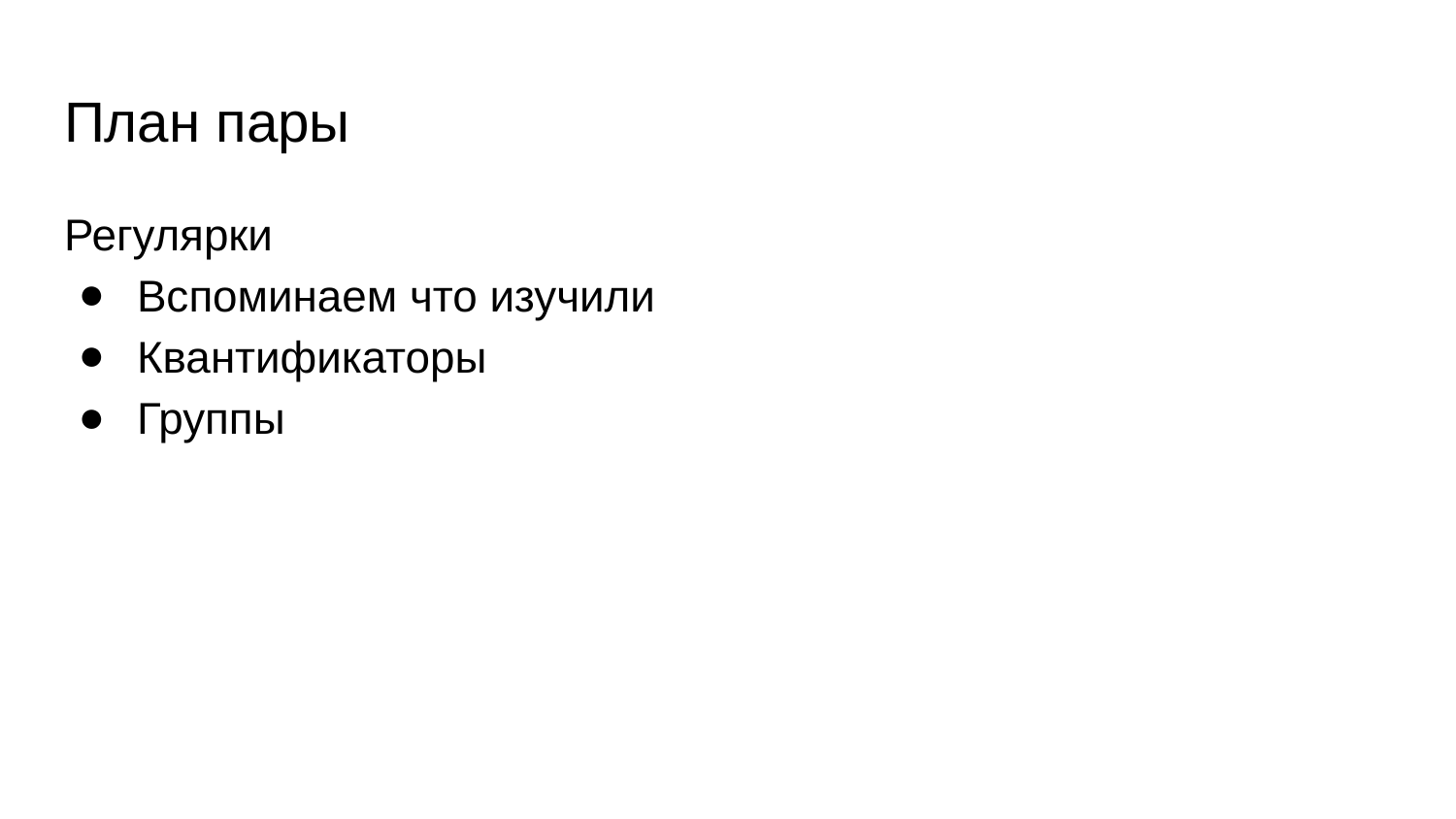

# План пары
Регулярки
Вспоминаем что изучили
Квантификаторы
Группы